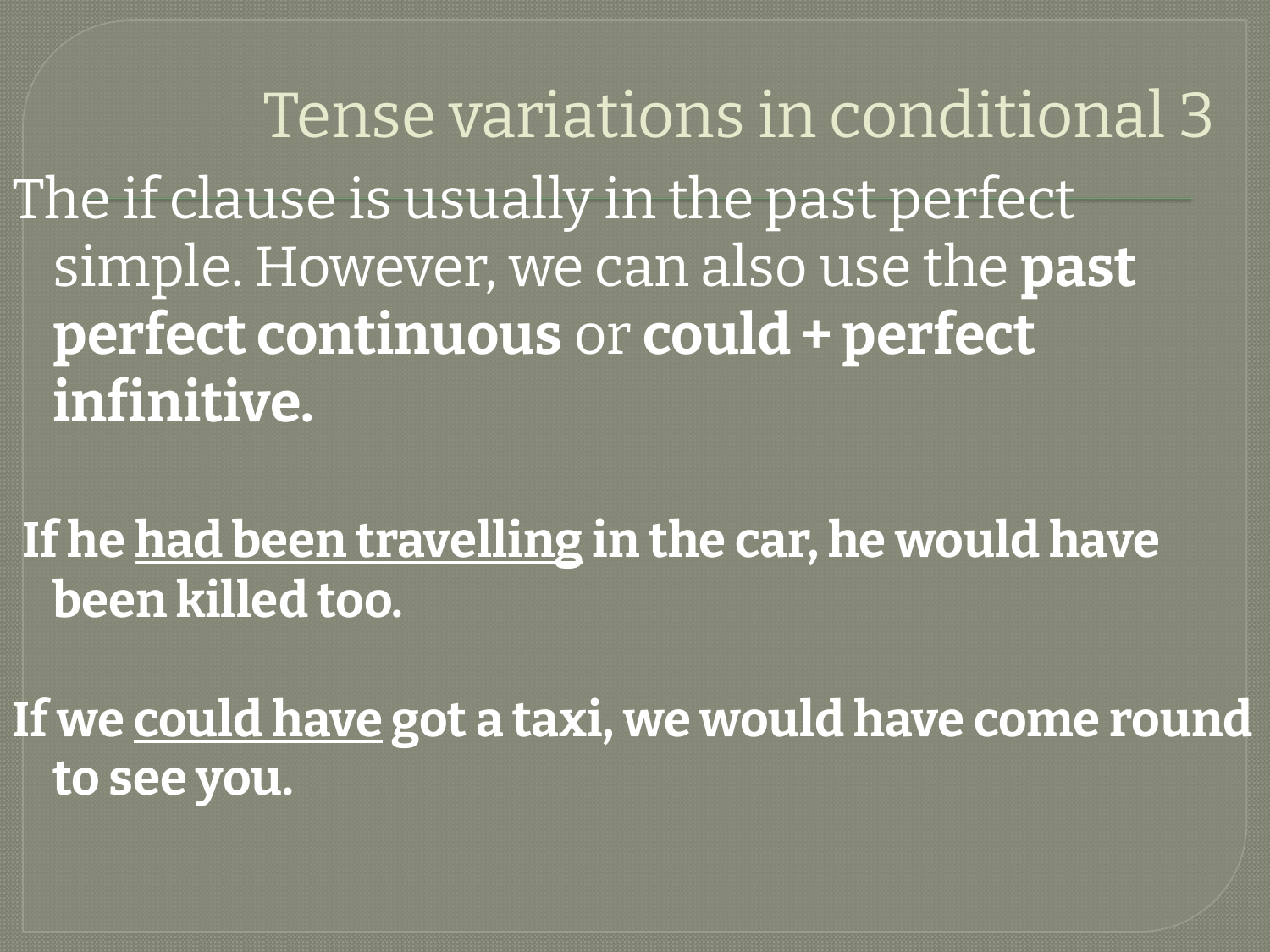

# Tense variations in conditional 3
The if clause is usually in the past perfect simple. However, we can also use the past perfect continuous or could + perfect infinitive.

 If he had been travelling in the car, he would have been killed too.

If we could have got a taxi, we would have come round to see you.